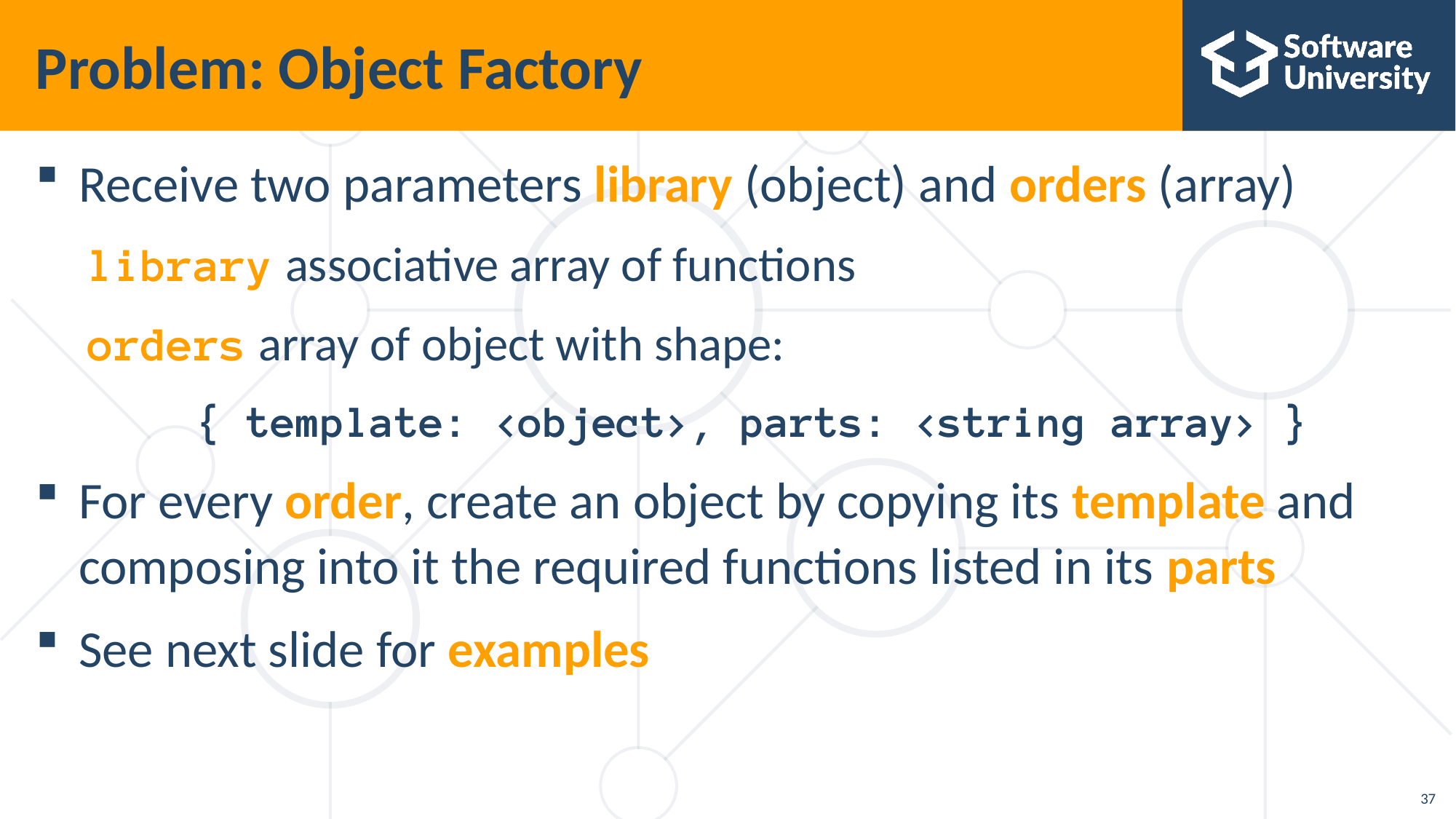

# Problem: Object Factory
Receive two parameters library (object) and orders (array)
library associative array of functions
orders array of object with shape:
	{ template: <object>, parts: <string array> }
For every order, create an object by copying its template and composing into it the required functions listed in its parts
See next slide for examples
37